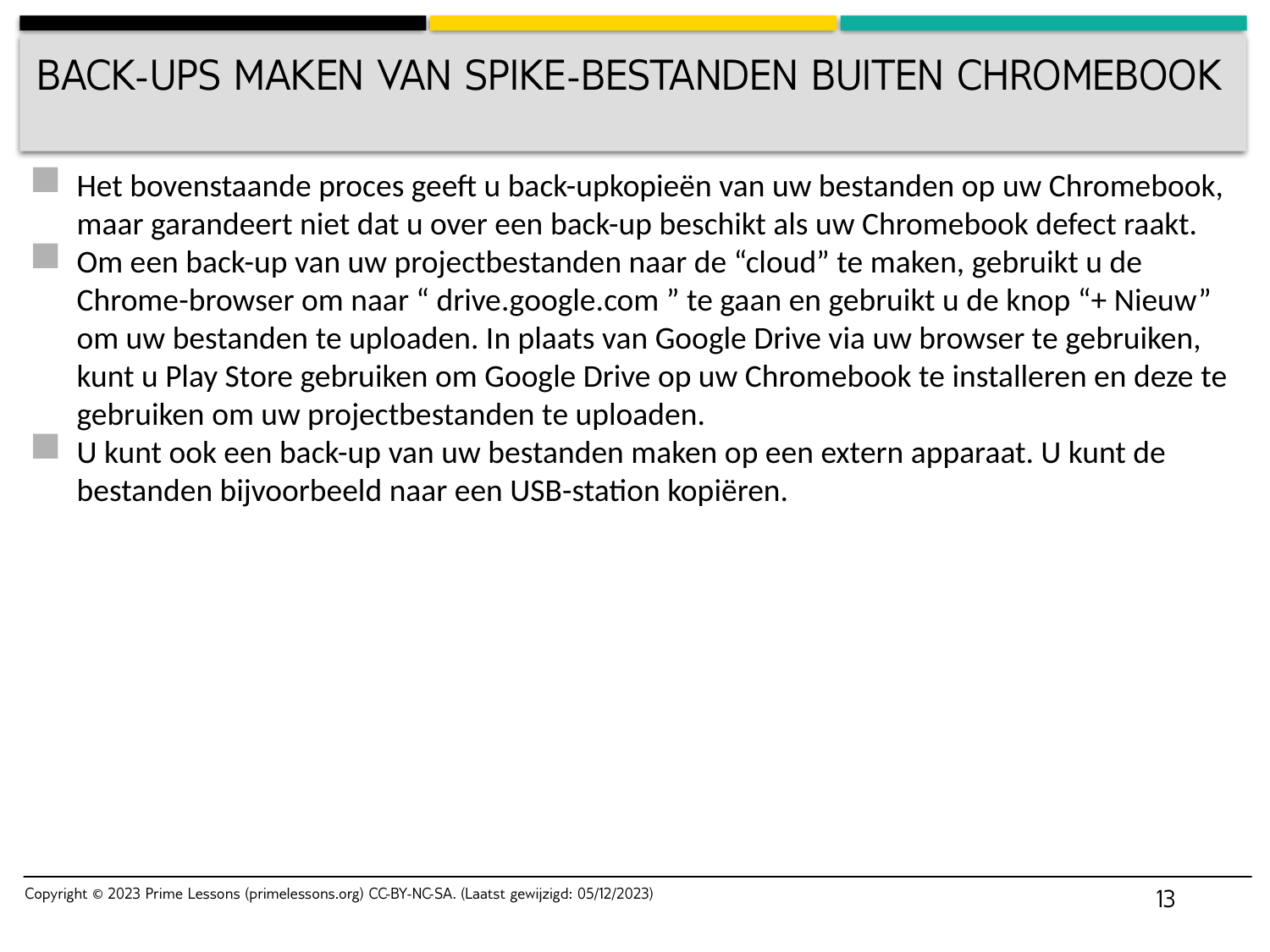

# BACK-UPS MAKEN VAN SPIKE-BESTANDEN BUITEN CHROMEBOOK
Het bovenstaande proces geeft u back-upkopieën van uw bestanden op uw Chromebook, maar garandeert niet dat u over een back-up beschikt als uw Chromebook defect raakt.
Om een back-up van uw projectbestanden naar de “cloud” te maken, gebruikt u de Chrome-browser om naar “ drive.google.com ” te gaan en gebruikt u de knop “+ Nieuw” om uw bestanden te uploaden. In plaats van Google Drive via uw browser te gebruiken, kunt u Play Store gebruiken om Google Drive op uw Chromebook te installeren en deze te gebruiken om uw projectbestanden te uploaden.
U kunt ook een back-up van uw bestanden maken op een extern apparaat. U kunt de bestanden bijvoorbeeld naar een USB-station kopiëren.
13
Copyright © 2023 Prime Lessons (primelessons.org) CC-BY-NC-SA. (Laatst gewijzigd: 05/12/2023)